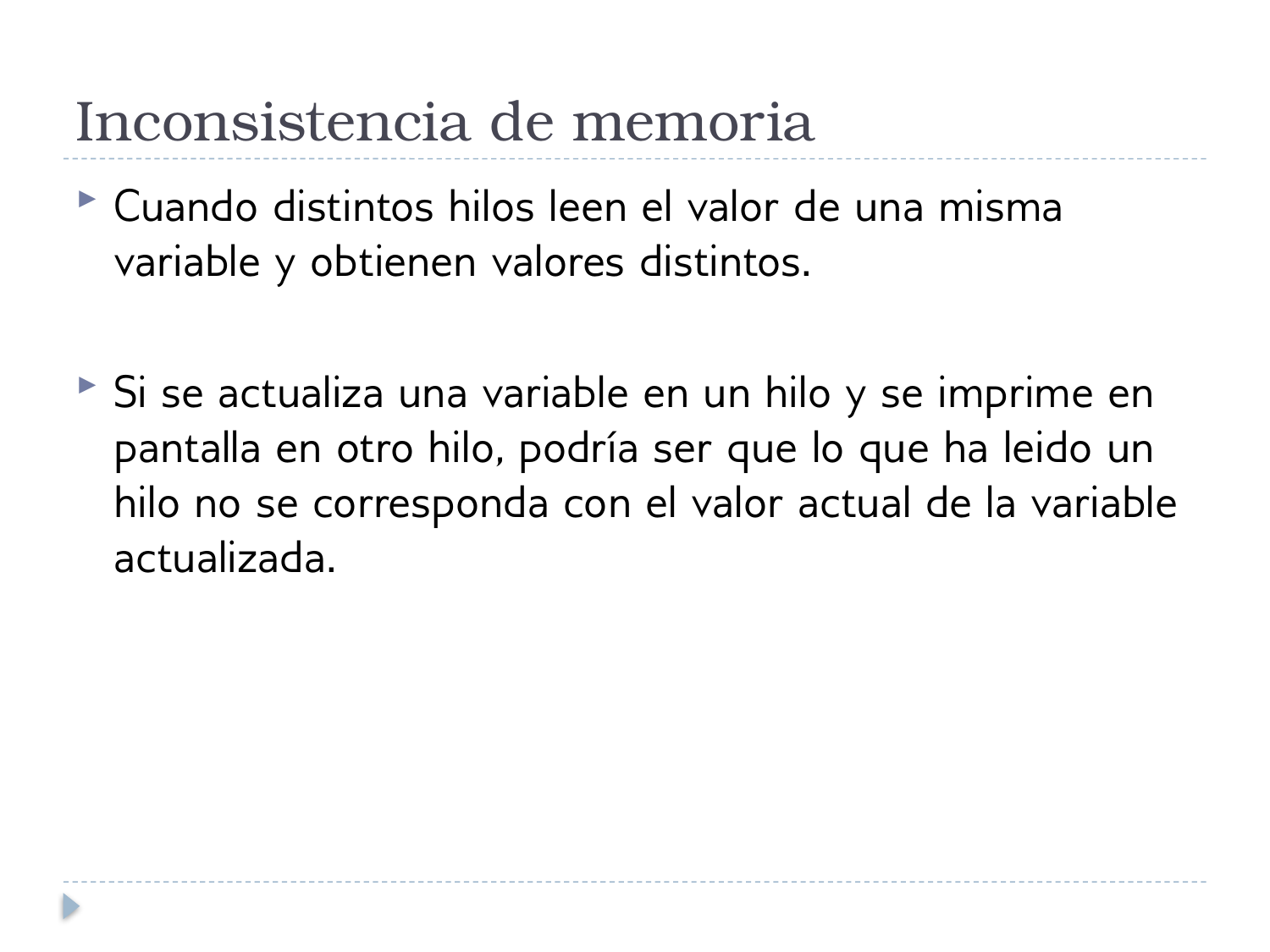

# Inconsistencia de memoria
Cuando distintos hilos leen el valor de una misma variable y obtienen valores distintos.

Si se actualiza una variable en un hilo y se imprime en pantalla en otro hilo, podría ser que lo que ha leido un hilo no se corresponda con el valor actual de la variable actualizada.